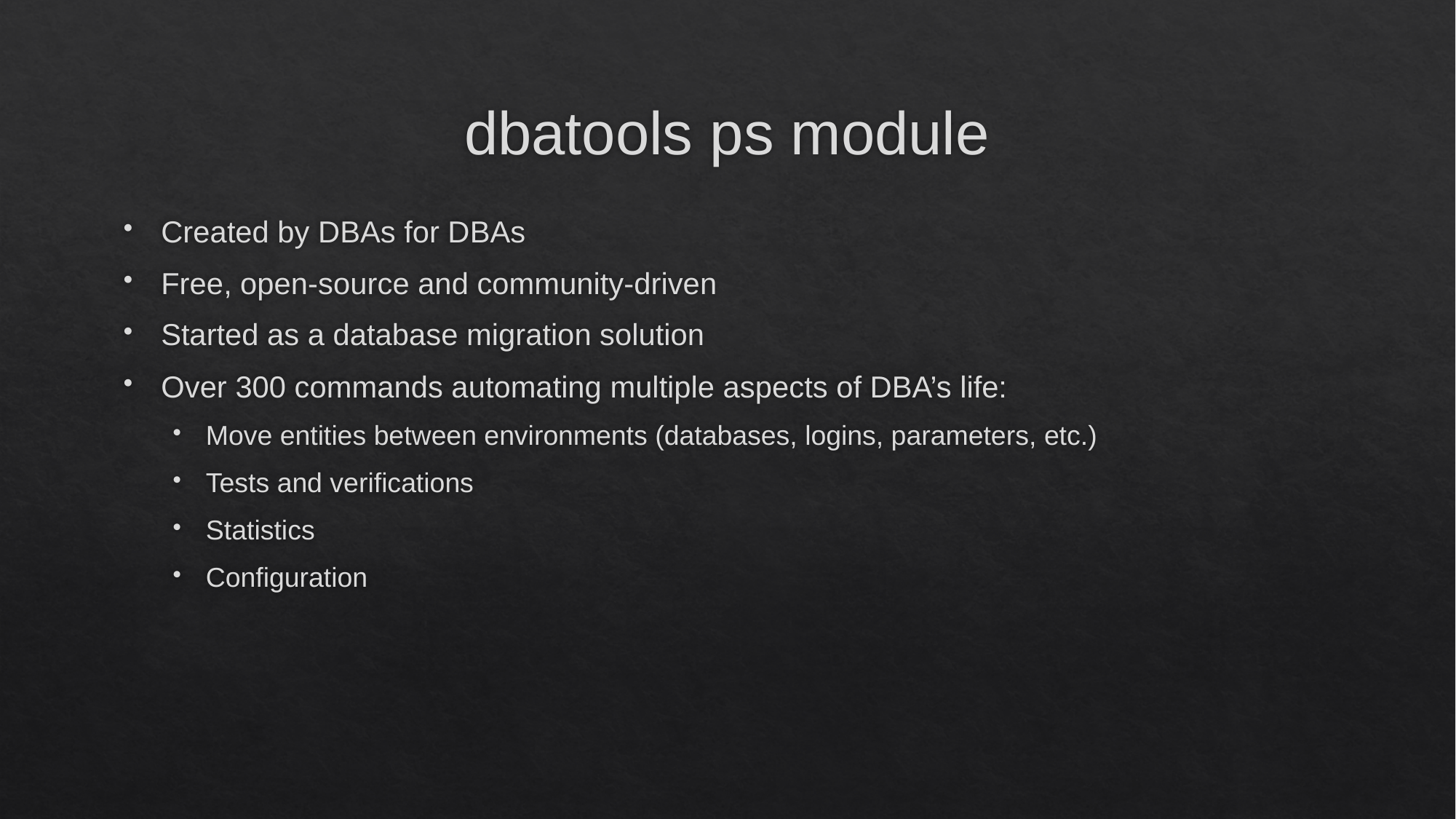

# dbatools ps module
Created by DBAs for DBAs
Free, open-source and community-driven
Started as a database migration solution
Over 300 commands automating multiple aspects of DBA’s life:
Move entities between environments (databases, logins, parameters, etc.)
Tests and verifications
Statistics
Configuration